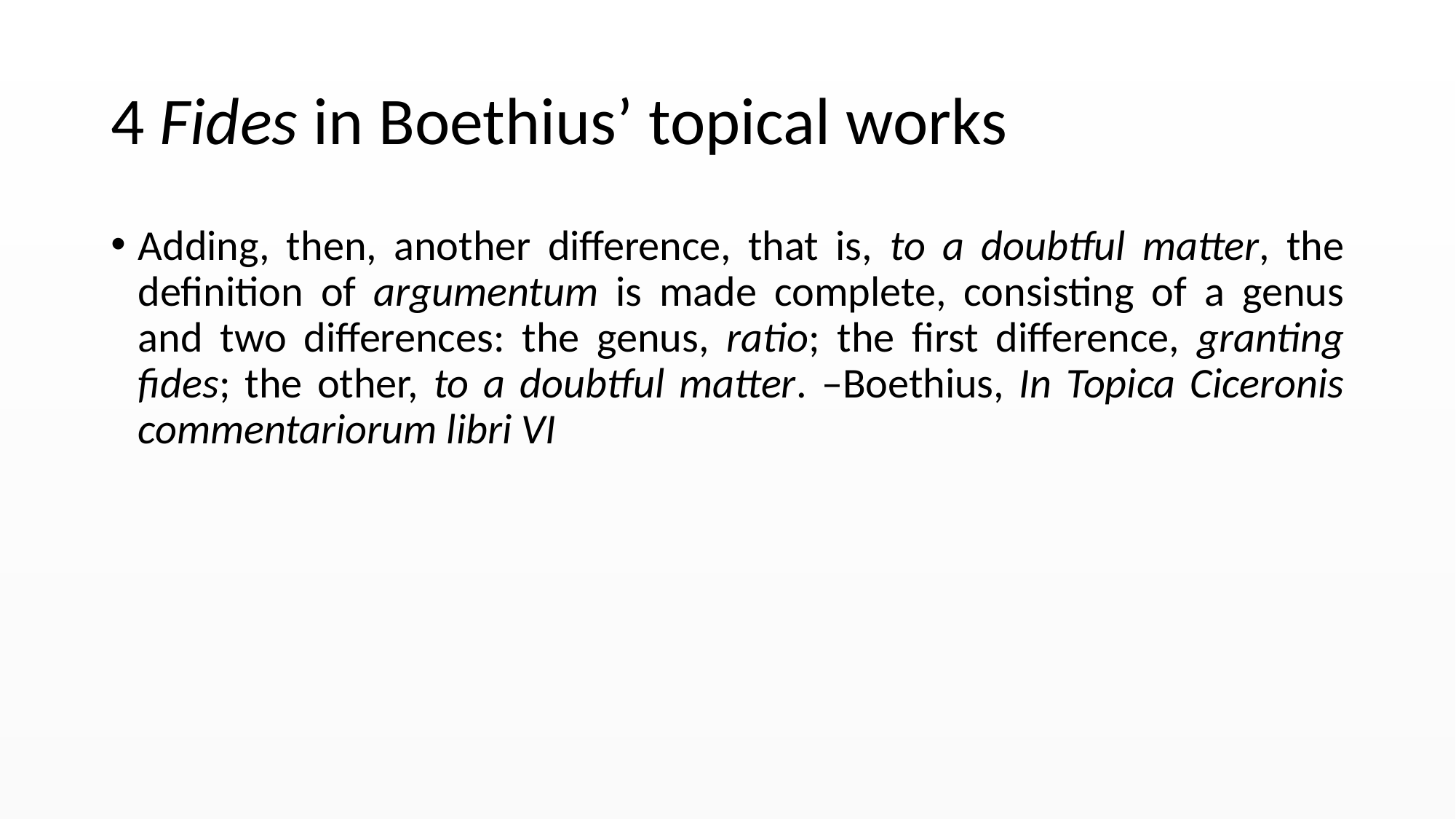

# 4 Fides in Boethius’ topical works
Adding, then, another difference, that is, to a doubtful matter, the definition of argumentum is made complete, consisting of a genus and two differences: the genus, ratio; the first difference, granting fides; the other, to a doubtful matter. –Boethius, In Topica Ciceronis commentariorum libri VI